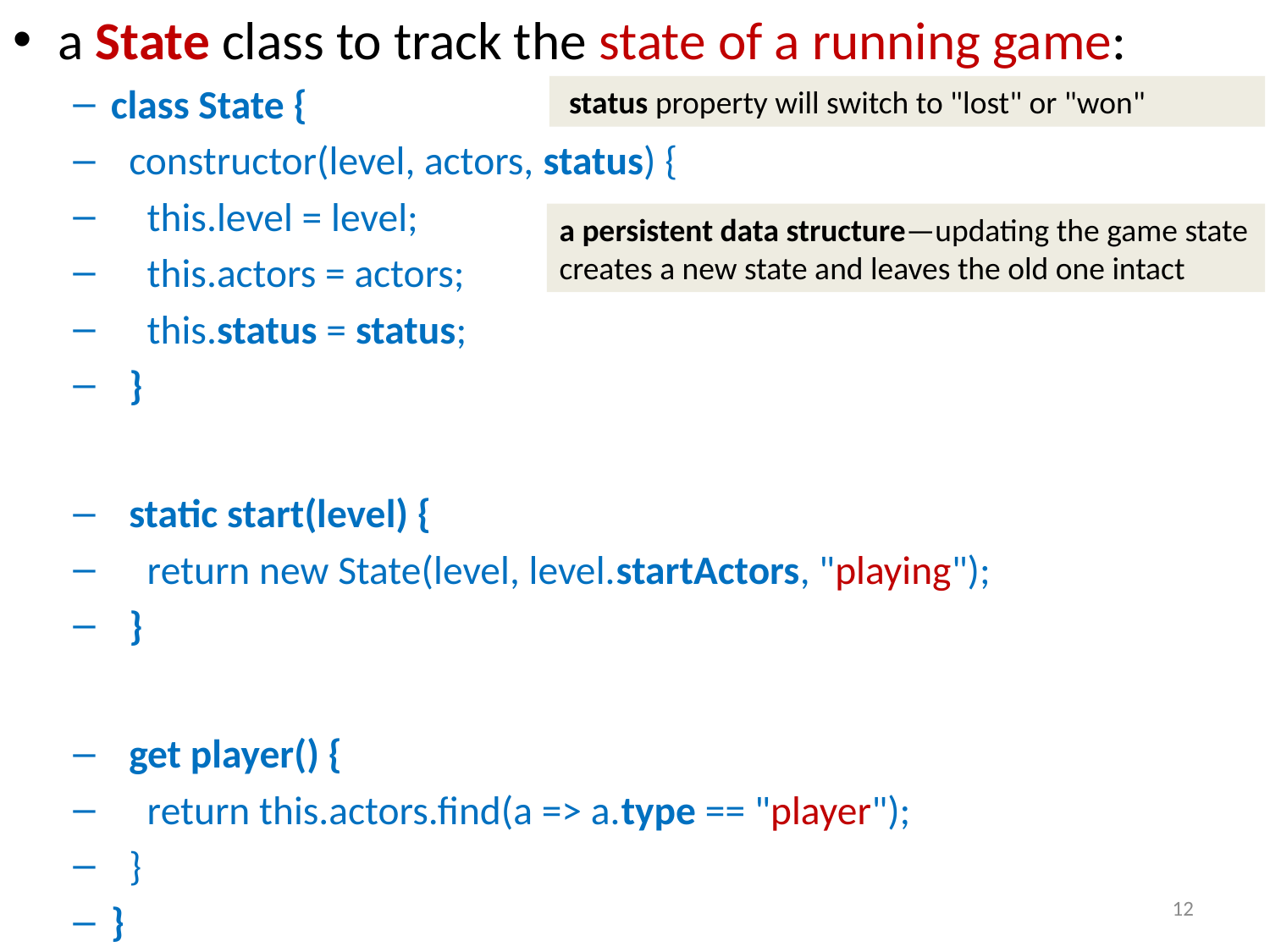

a State class to track the state of a running game:
class State {
  constructor(level, actors, status) {
    this.level = level;
    this.actors = actors;
    this.status = status;
  }

  static start(level) {
    return new State(level, level.startActors, "playing");
  }

  get player() {
    return this.actors.find(a => a.type == "player");
  }
}
 status property will switch to "lost" or "won"
a persistent data structure—updating the game state creates a new state and leaves the old one intact
12